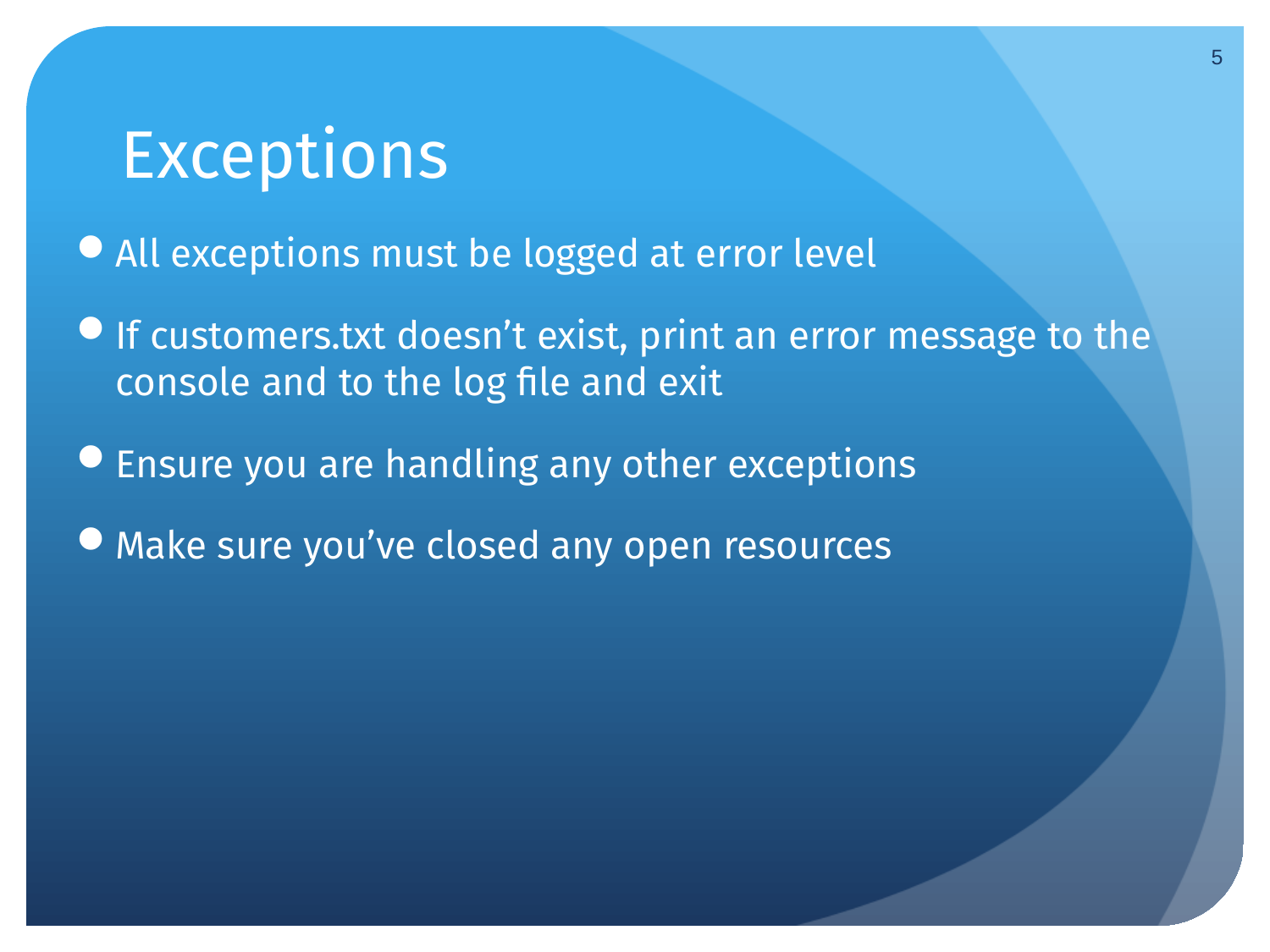

5
# Exceptions
All exceptions must be logged at error level
If customers.txt doesn’t exist, print an error message to the console and to the log file and exit
Ensure you are handling any other exceptions
Make sure you’ve closed any open resources